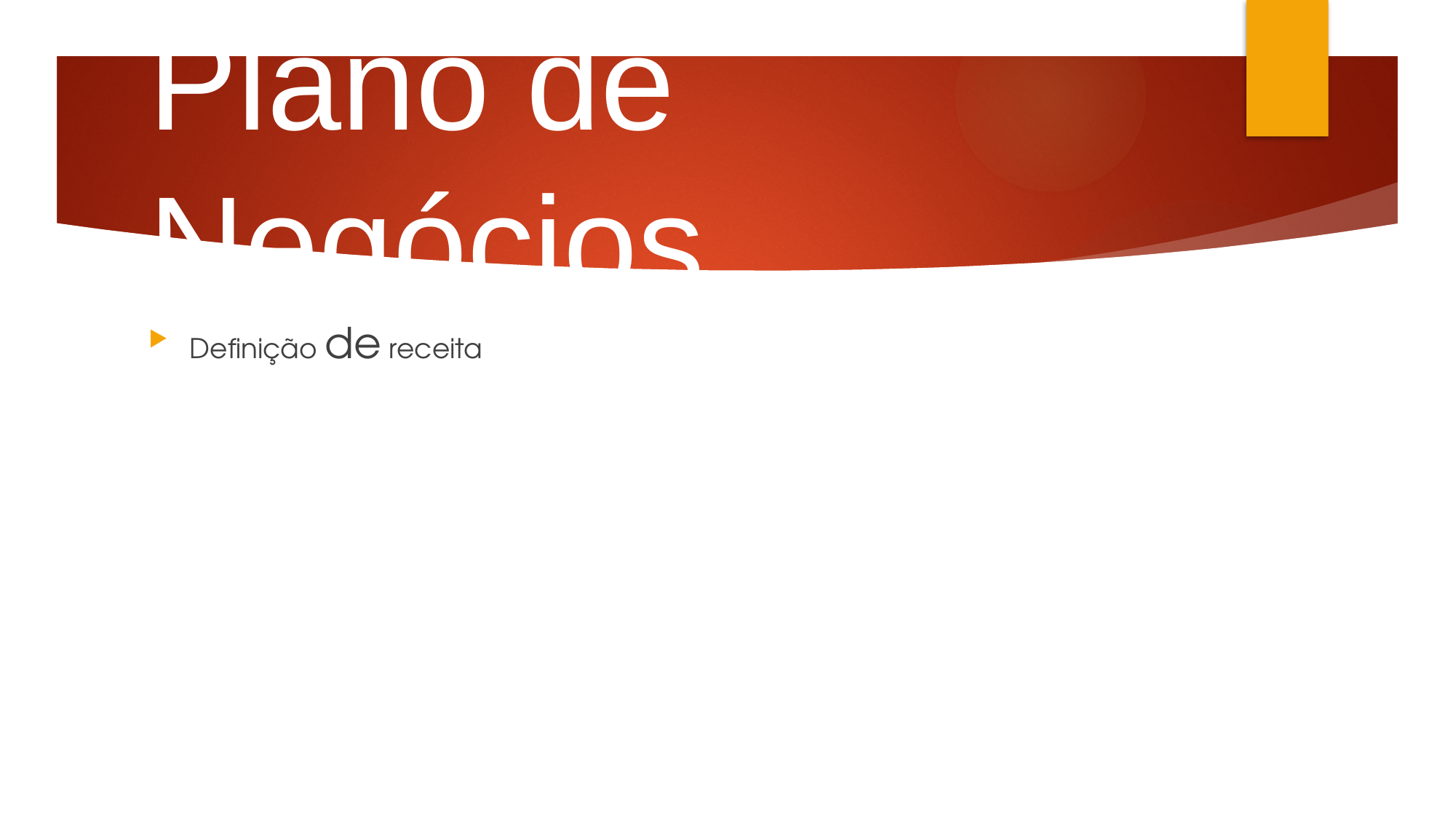

# Plano de Negócios
Definição de receita